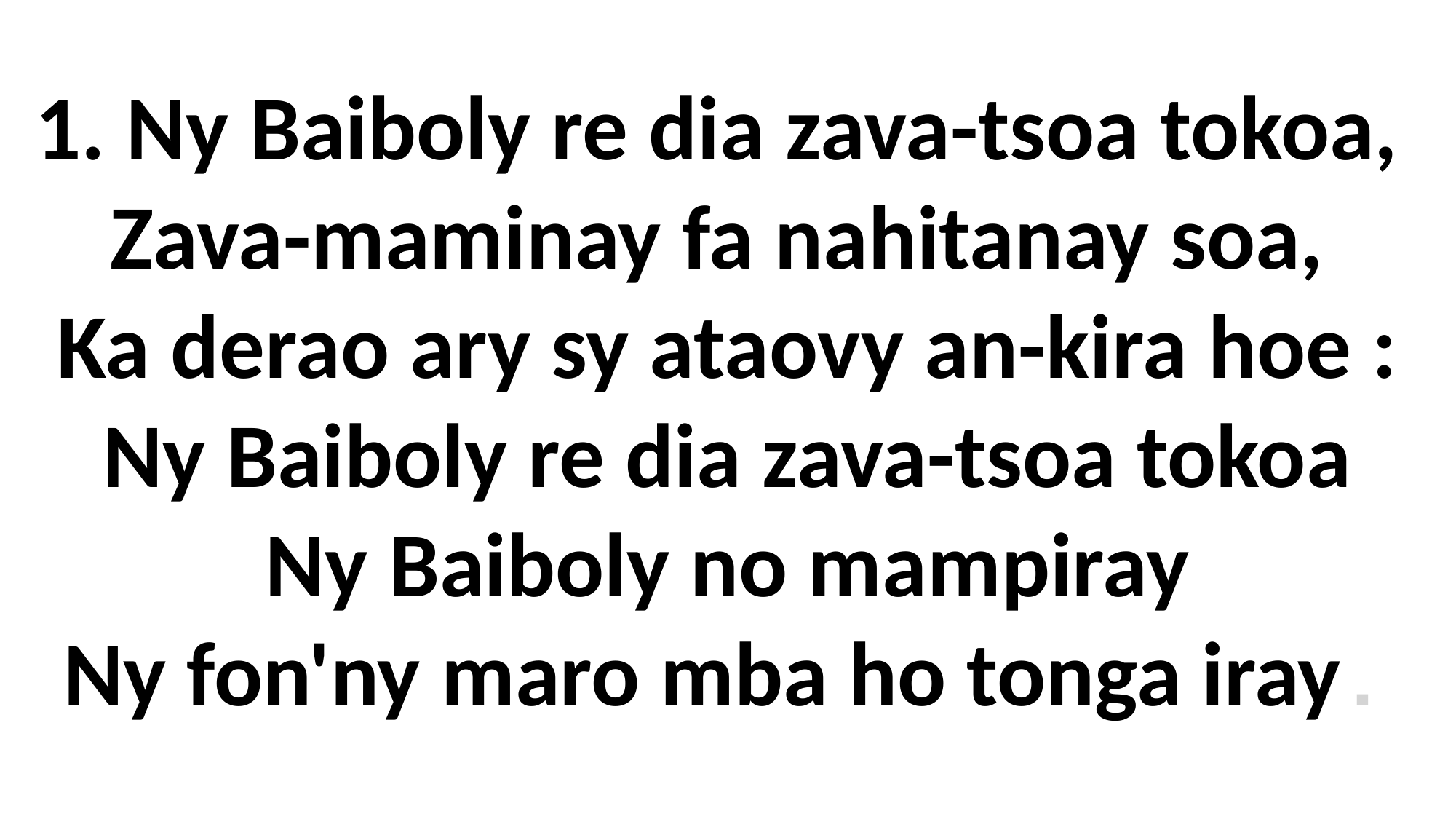

1. Ny Baiboly re dia zava-tsoa tokoa,
Zava-maminay fa nahitanay soa,
Ka derao ary sy ataovy an-kira hoe :
Ny Baiboly re dia zava-tsoa tokoa
Ny Baiboly no mampiray
Ny fon'ny maro mba ho tonga iray.